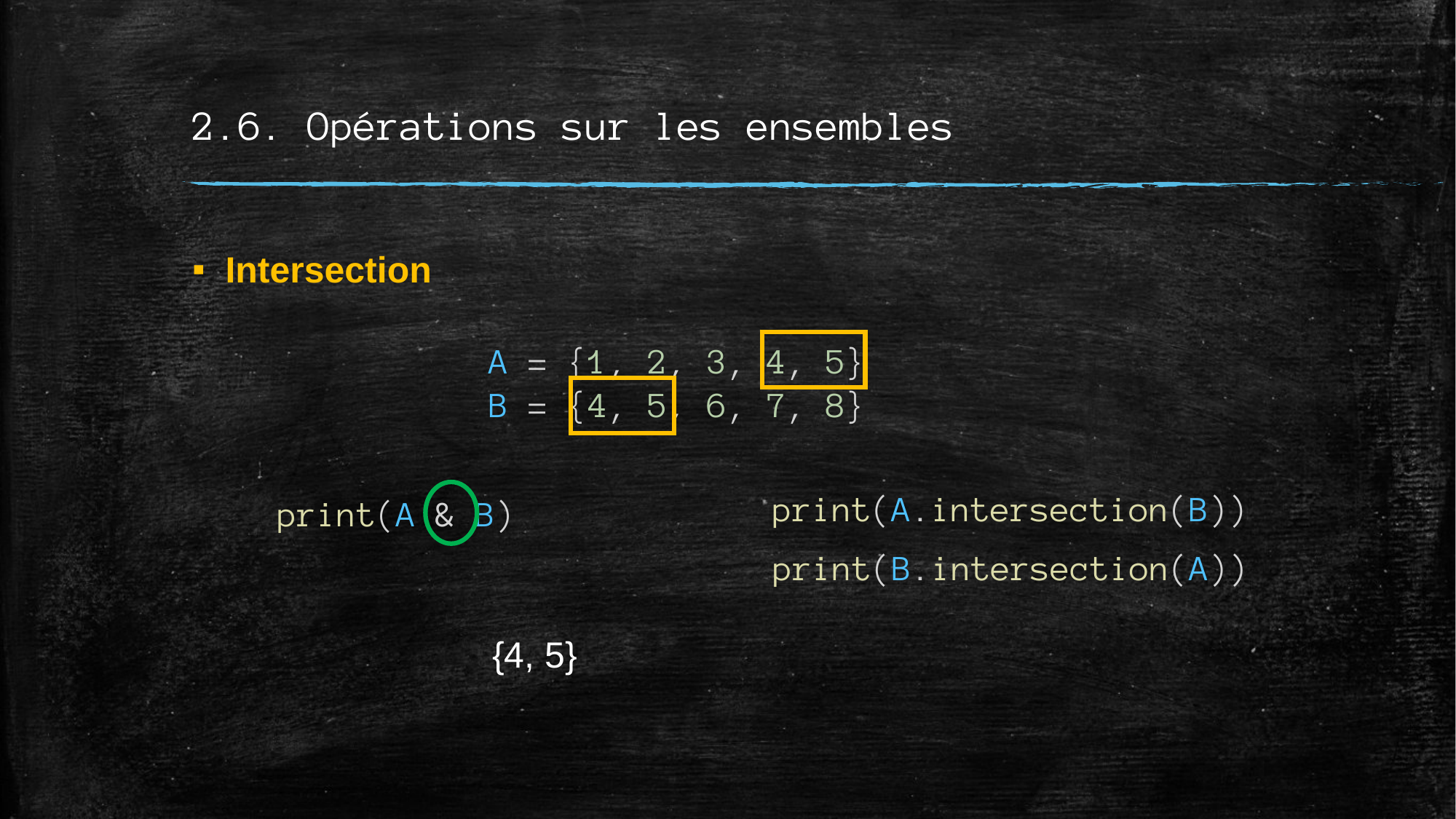

# 2.6. Opérations sur les ensembles
Intersection
A = {1, 2, 3, 4, 5}
B = {4, 5, 6, 7, 8}

print(A.intersection(B))

print(A & B)
print(B.intersection(A))
{4, 5}